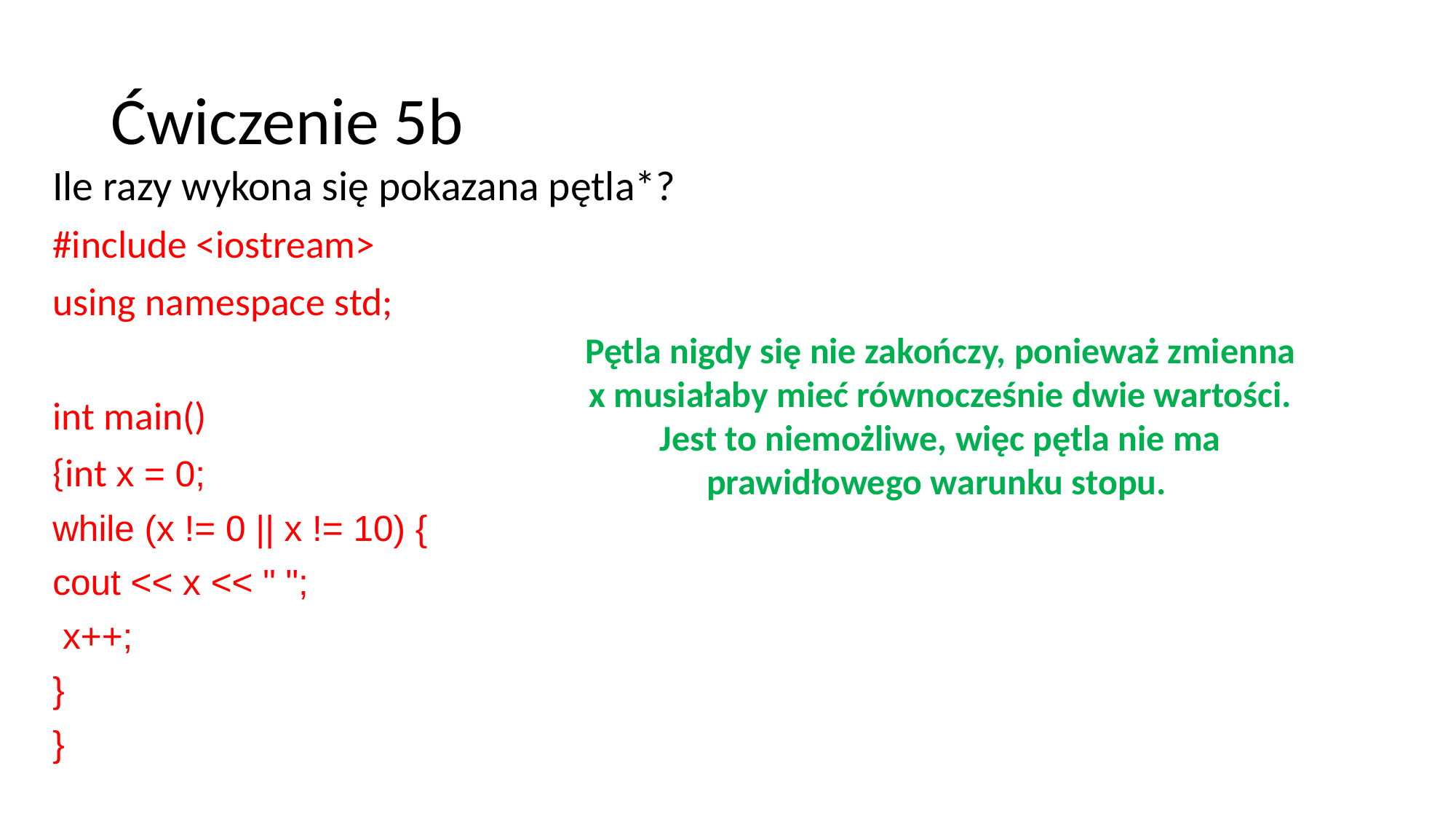

# Ćwiczenie 5b
Ile razy wykona się pokazana pętla*?
#include <iostream>
using namespace std;

int main()
{int x = 0;
while (x != 0 || x != 10) {
cout << x << " ";
 x++;
}
}
Pętla nigdy się nie zakończy, ponieważ zmienna x musiałaby mieć równocześnie dwie wartości. Jest to niemożliwe, więc pętla nie ma prawidłowego warunku stopu.